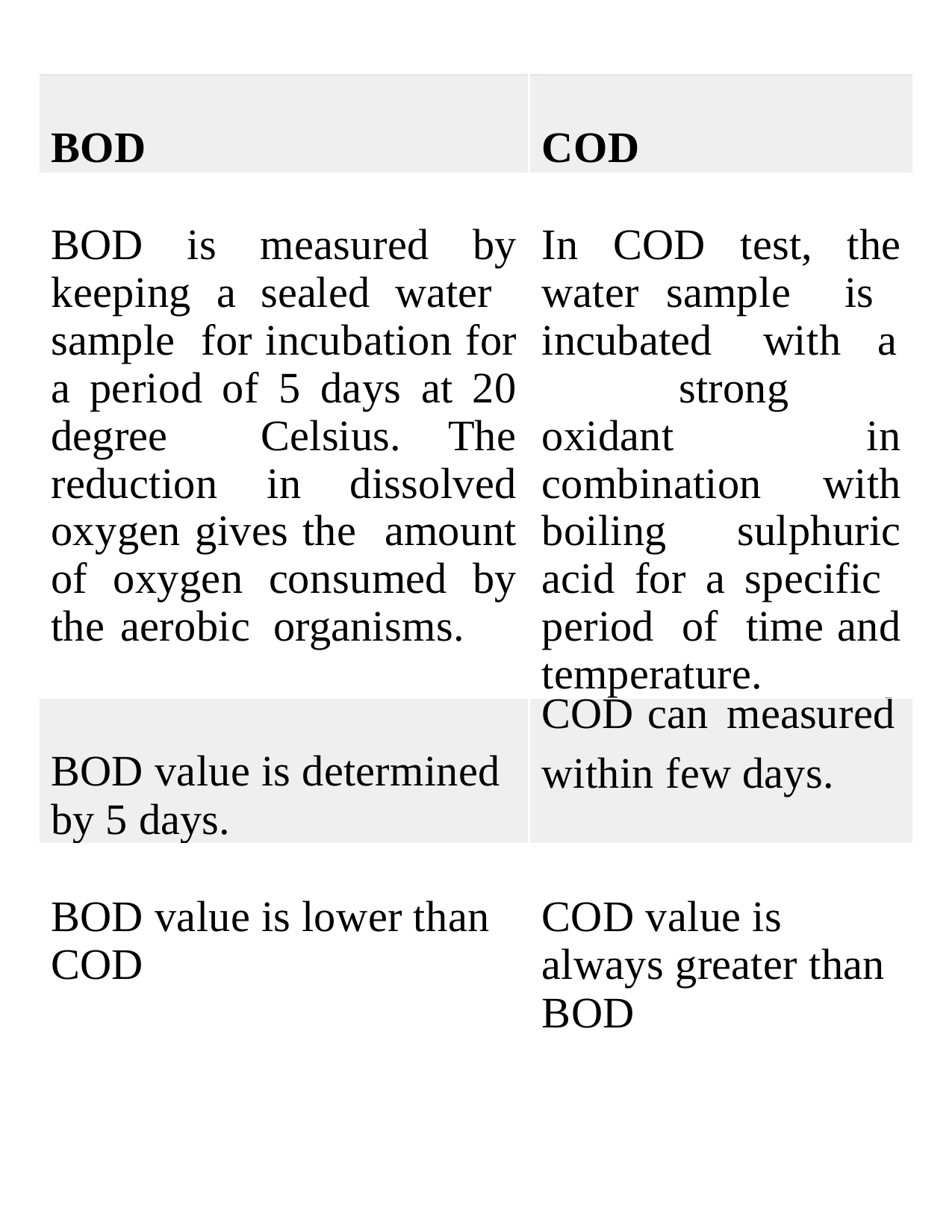

| BOD | COD |
| --- | --- |
| BOD is measured by keeping a sealed water sample for incubation for a period of 5 days at 20 degree Celsius. The reduction in dissolved oxygen gives the amount of oxygen consumed by the aerobic organisms. | In COD test, the water sample is incubated with a strong oxidant in combination with boiling sulphuric acid for a specific period of time and temperature. |
| BOD value is determined by 5 days. | COD can measured within few days. |
| BOD value is lower than COD | COD value is always greater than BOD |